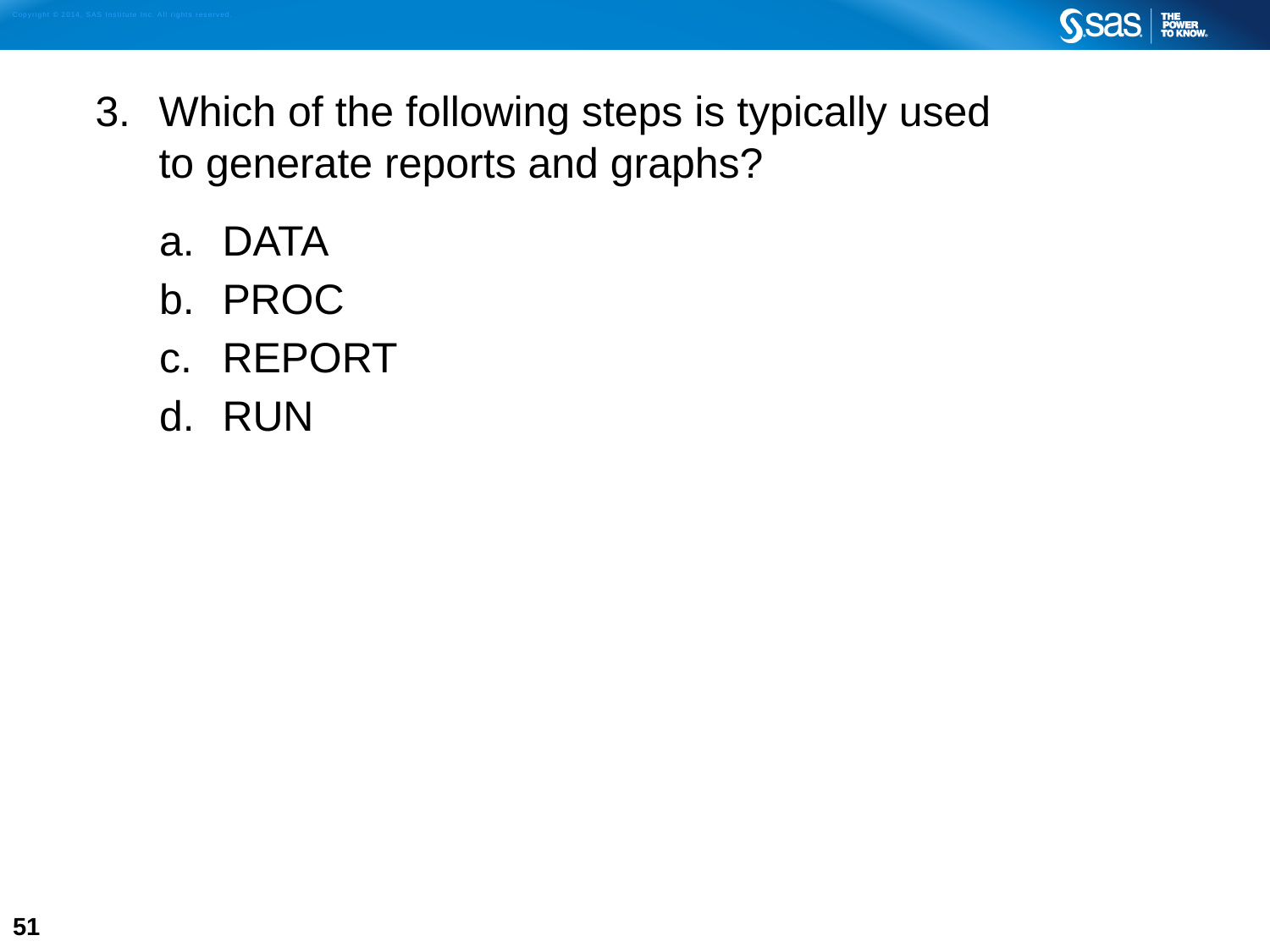

Which of the following steps is typically used
to generate reports and graphs?

DATA
PROC
REPORT
RUN